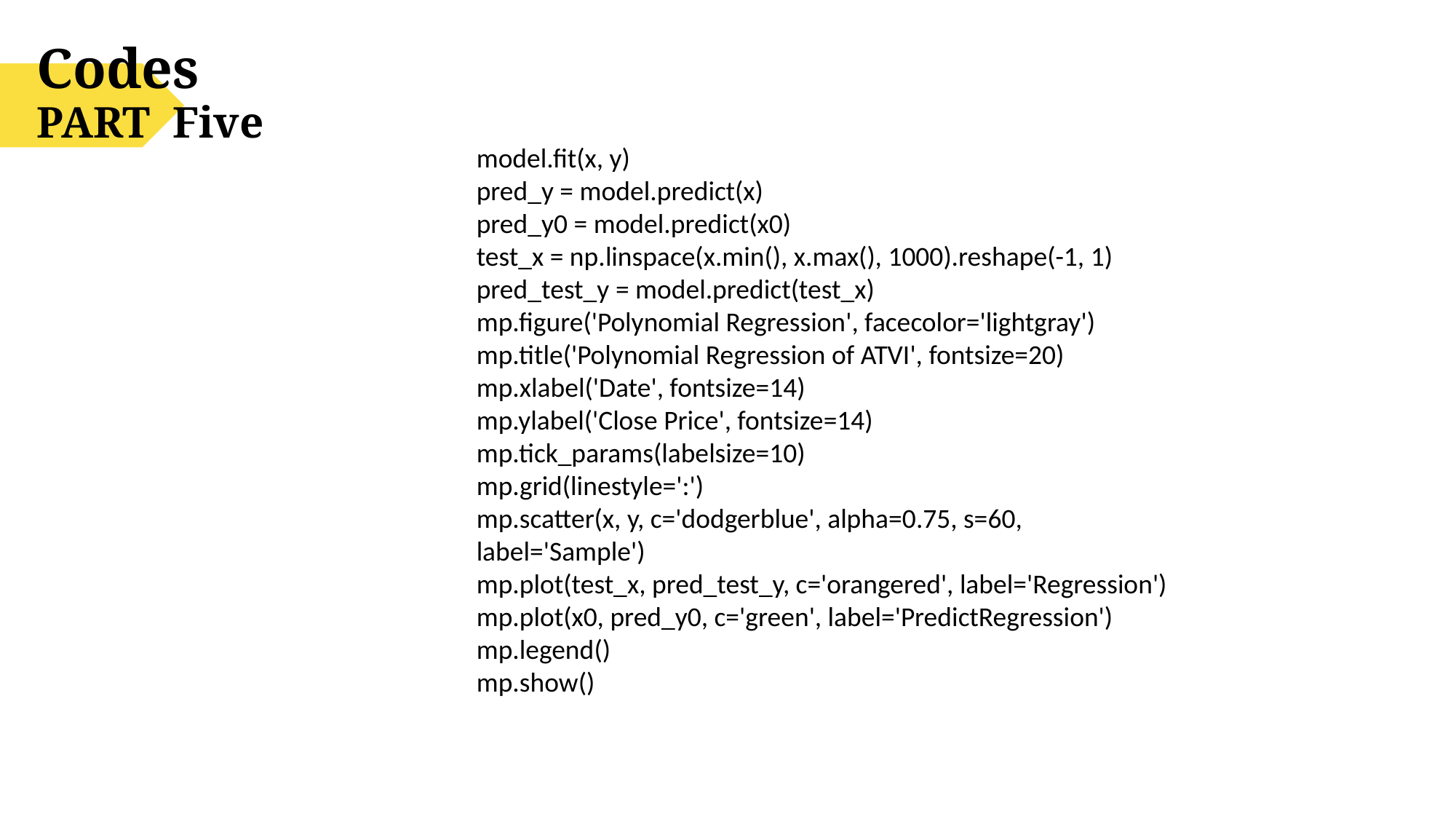

Codes
PART  Five

model.fit(x, y)
pred_y = model.predict(x)
pred_y0 = model.predict(x0)
test_x = np.linspace(x.min(), x.max(), 1000).reshape(-1, 1)
pred_test_y = model.predict(test_x)
mp.figure('Polynomial Regression', facecolor='lightgray')
mp.title('Polynomial Regression of ATVI', fontsize=20)
mp.xlabel('Date', fontsize=14)
mp.ylabel('Close Price', fontsize=14)
mp.tick_params(labelsize=10)
mp.grid(linestyle=':')
mp.scatter(x, y, c='dodgerblue', alpha=0.75, s=60, label='Sample')
mp.plot(test_x, pred_test_y, c='orangered', label='Regression')
mp.plot(x0, pred_y0, c='green', label='PredictRegression')
mp.legend()
mp.show()